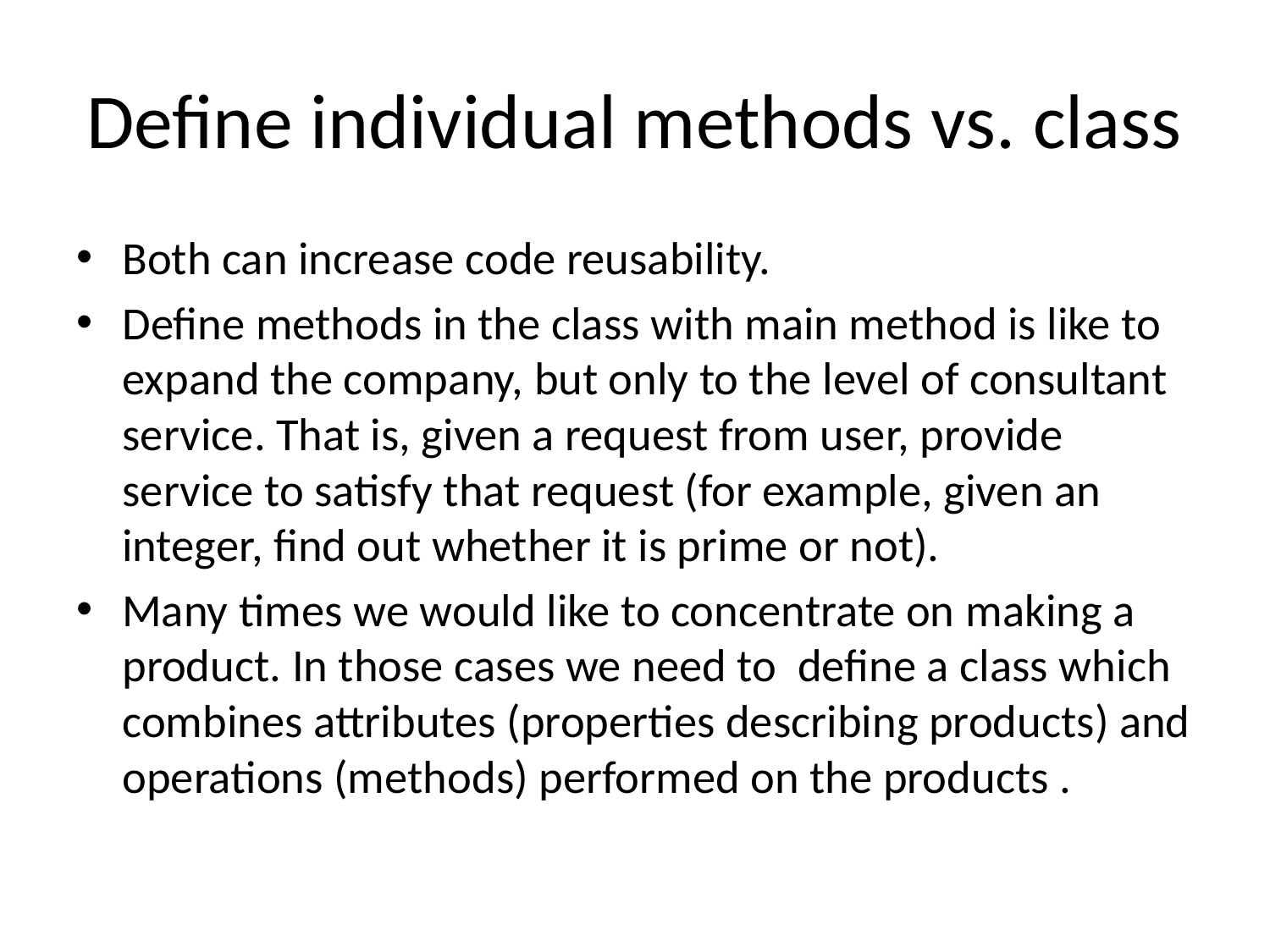

# Define individual methods vs. class
Both can increase code reusability.
Define methods in the class with main method is like to expand the company, but only to the level of consultant service. That is, given a request from user, provide service to satisfy that request (for example, given an integer, find out whether it is prime or not).
Many times we would like to concentrate on making a product. In those cases we need to  define a class which combines attributes (properties describing products) and operations (methods) performed on the products .